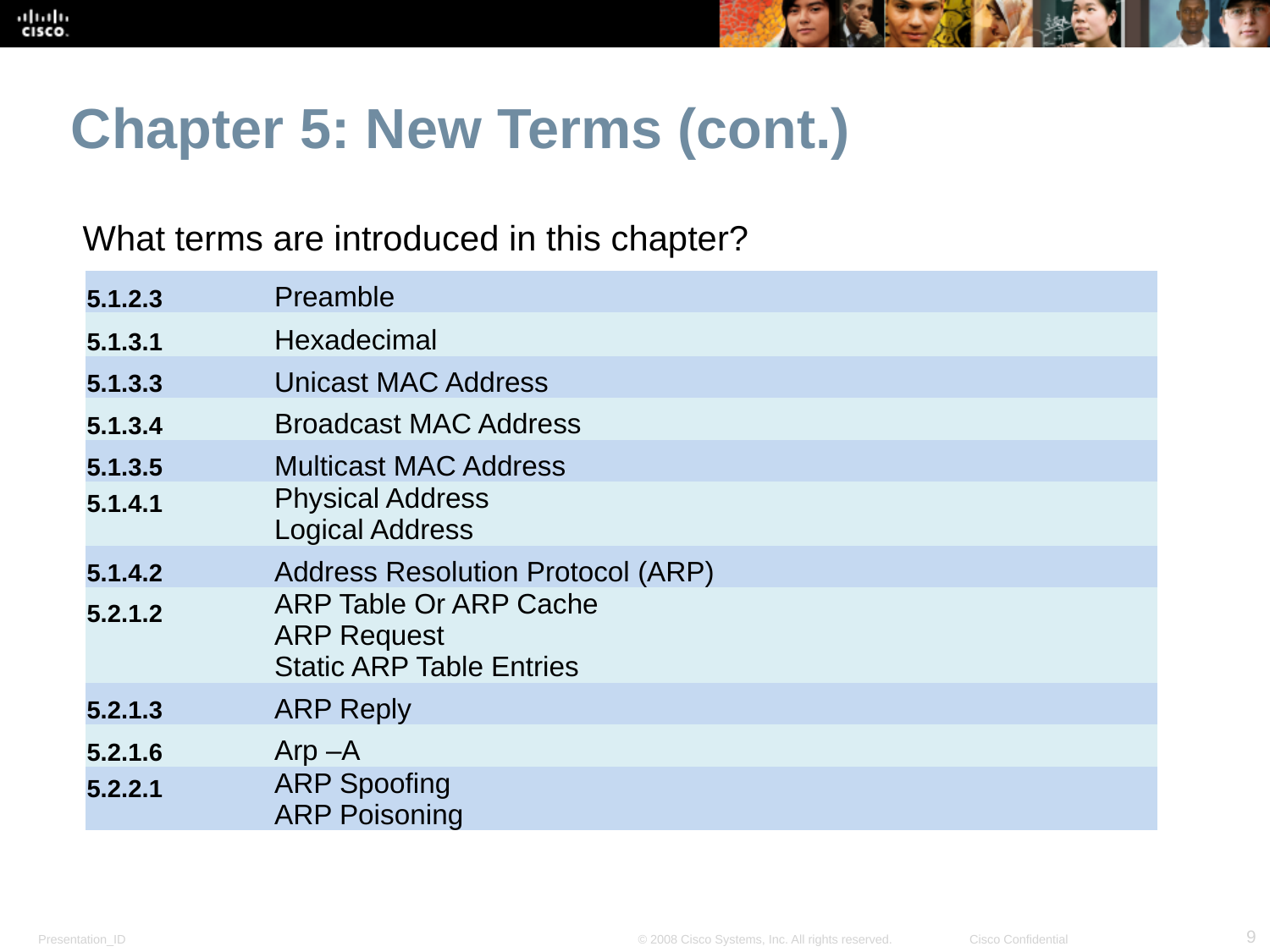

Chapter 5: New Terms (cont.)
What terms are introduced in this chapter?
| 5.1.2.3 | Preamble |
| --- | --- |
| 5.1.3.1 | Hexadecimal |
| 5.1.3.3 | Unicast MAC Address |
| 5.1.3.4 | Broadcast MAC Address |
| 5.1.3.5 | Multicast MAC Address |
| 5.1.4.1 | Physical Address Logical Address |
| 5.1.4.2 | Address Resolution Protocol (ARP) |
| 5.2.1.2 | ARP Table Or ARP Cache ARP Request Static ARP Table Entries |
| 5.2.1.3 | ARP Reply |
| 5.2.1.6 | Arp –A |
| 5.2.2.1 | ARP Spoofing ARP Poisoning |